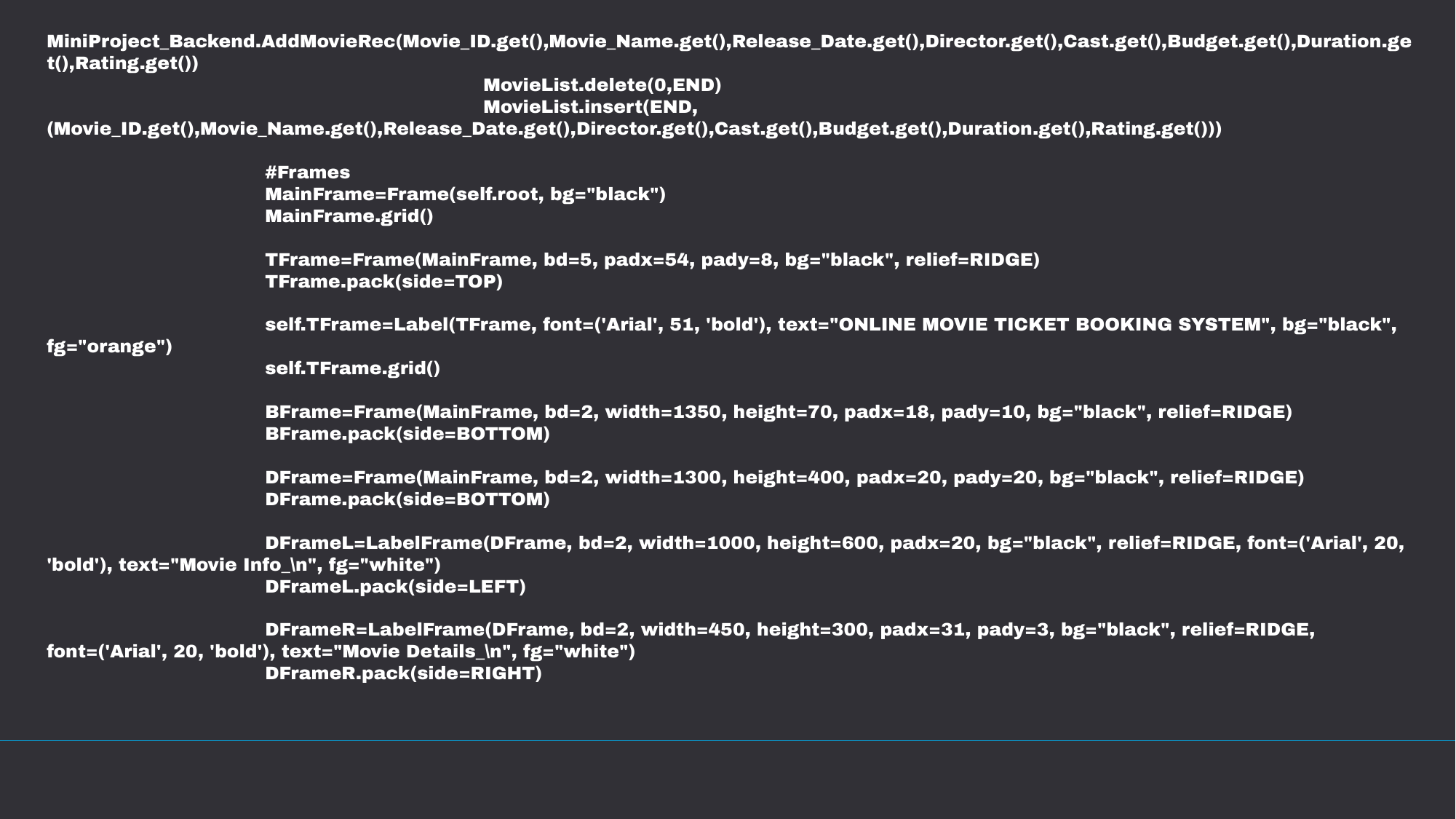

MiniProject_Backend.AddMovieRec(Movie_ID.get(),Movie_Name.get(),Release_Date.get(),Director.get(),Cast.get(),Budget.get(),Duration.get(),Rating.get())
				MovieList.delete(0,END)
				MovieList.insert(END,(Movie_ID.get(),Movie_Name.get(),Release_Date.get(),Director.get(),Cast.get(),Budget.get(),Duration.get(),Rating.get()))

		#Frames
		MainFrame=Frame(self.root, bg="black")
		MainFrame.grid()

		TFrame=Frame(MainFrame, bd=5, padx=54, pady=8, bg="black", relief=RIDGE)
		TFrame.pack(side=TOP)

		self.TFrame=Label(TFrame, font=('Arial', 51, 'bold'), text="ONLINE MOVIE TICKET BOOKING SYSTEM", bg="black", fg="orange")
		self.TFrame.grid()

		BFrame=Frame(MainFrame, bd=2, width=1350, height=70, padx=18, pady=10, bg="black", relief=RIDGE)
		BFrame.pack(side=BOTTOM)

		DFrame=Frame(MainFrame, bd=2, width=1300, height=400, padx=20, pady=20, bg="black", relief=RIDGE)
		DFrame.pack(side=BOTTOM)

		DFrameL=LabelFrame(DFrame, bd=2, width=1000, height=600, padx=20, bg="black", relief=RIDGE, font=('Arial', 20, 'bold'), text="Movie Info_\n", fg="white")
		DFrameL.pack(side=LEFT)

		DFrameR=LabelFrame(DFrame, bd=2, width=450, height=300, padx=31, pady=3, bg="black", relief=RIDGE, font=('Arial', 20, 'bold'), text="Movie Details_\n", fg="white")
		DFrameR.pack(side=RIGHT)